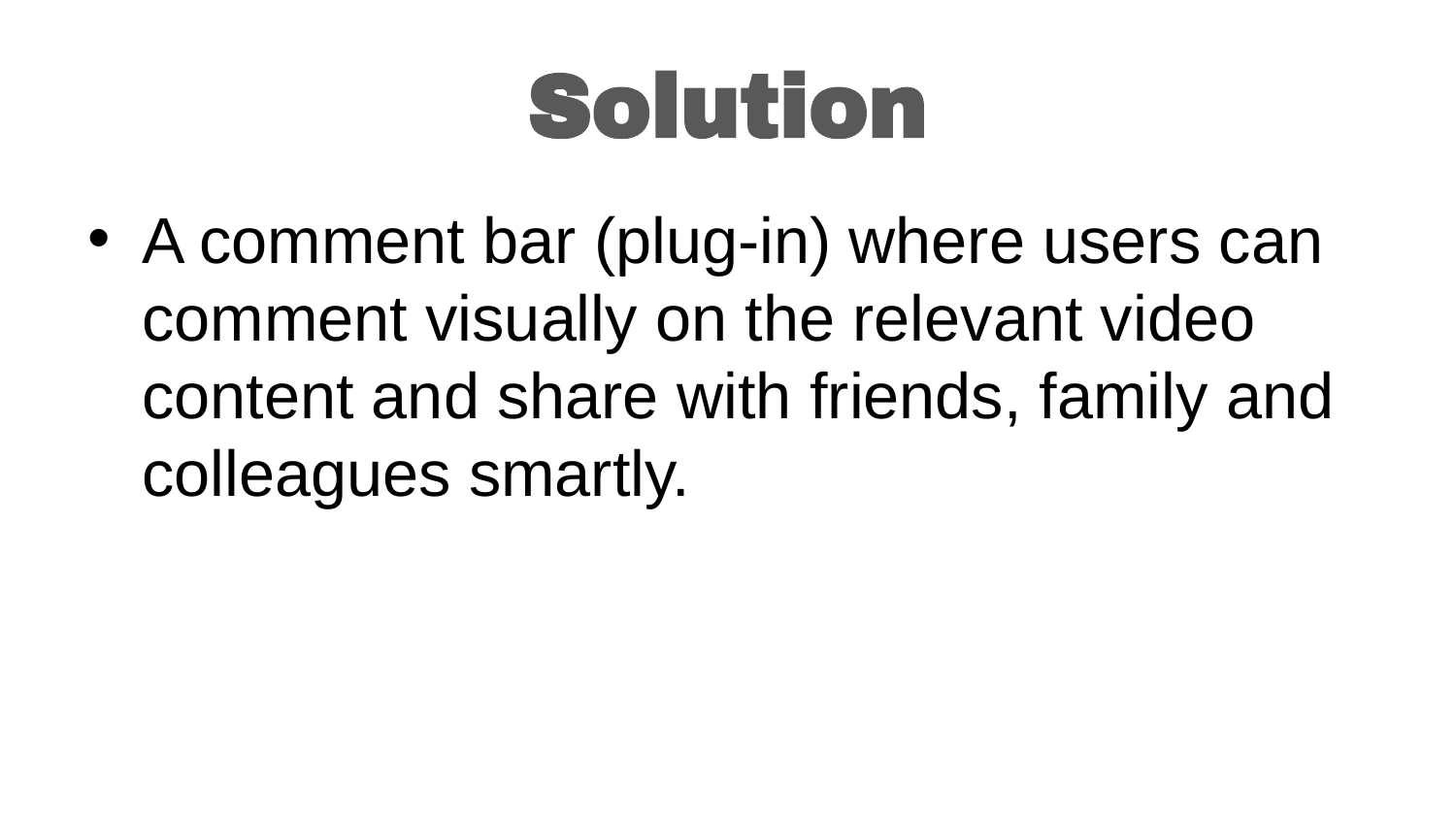

# Solution
A comment bar (plug-in) where users can comment visually on the relevant video content and share with friends, family and colleagues smartly.